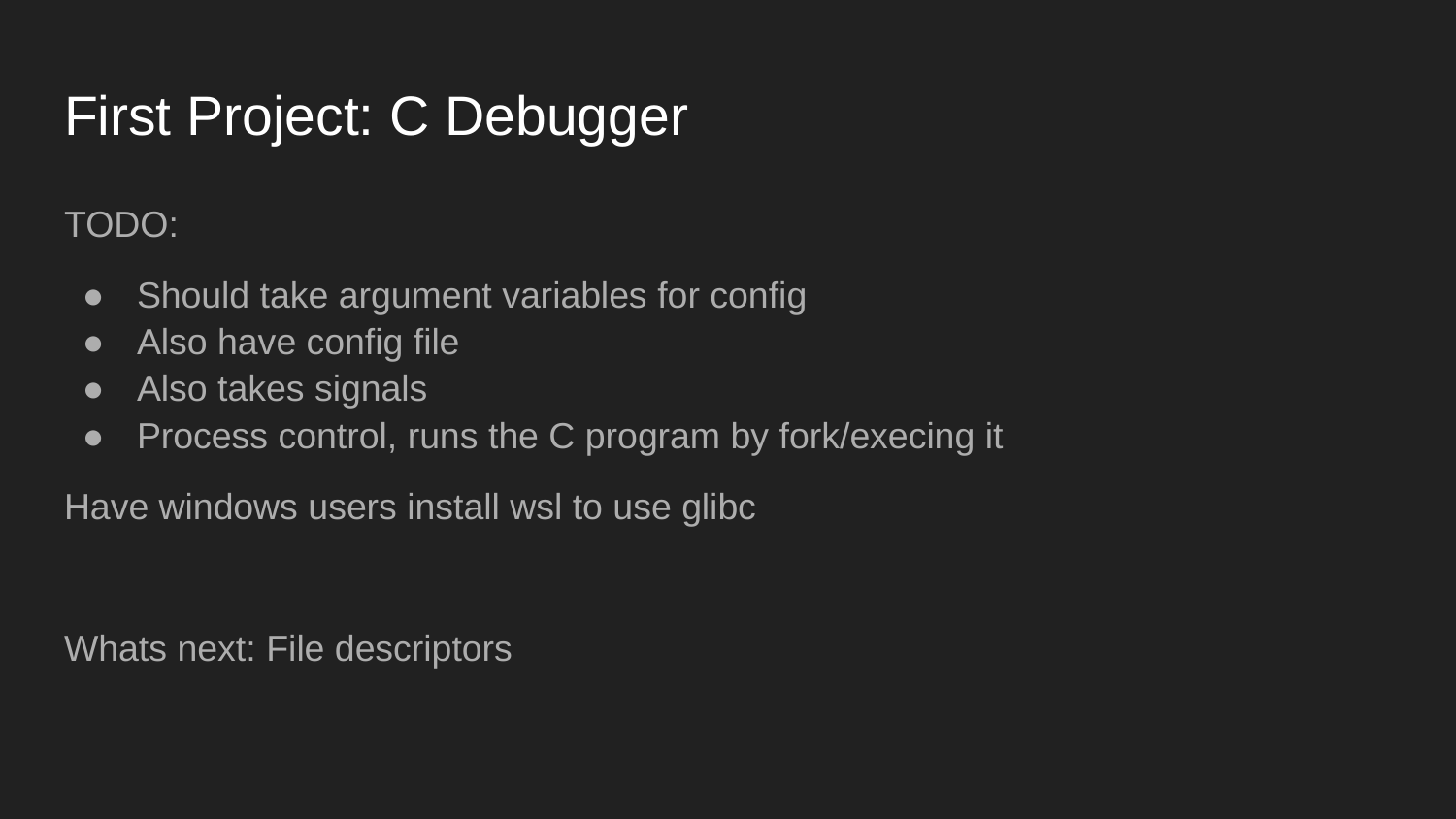

# First Project: C Debugger
TODO:
Should take argument variables for config
Also have config file
Also takes signals
Process control, runs the C program by fork/execing it
Have windows users install wsl to use glibc

Whats next: File descriptors